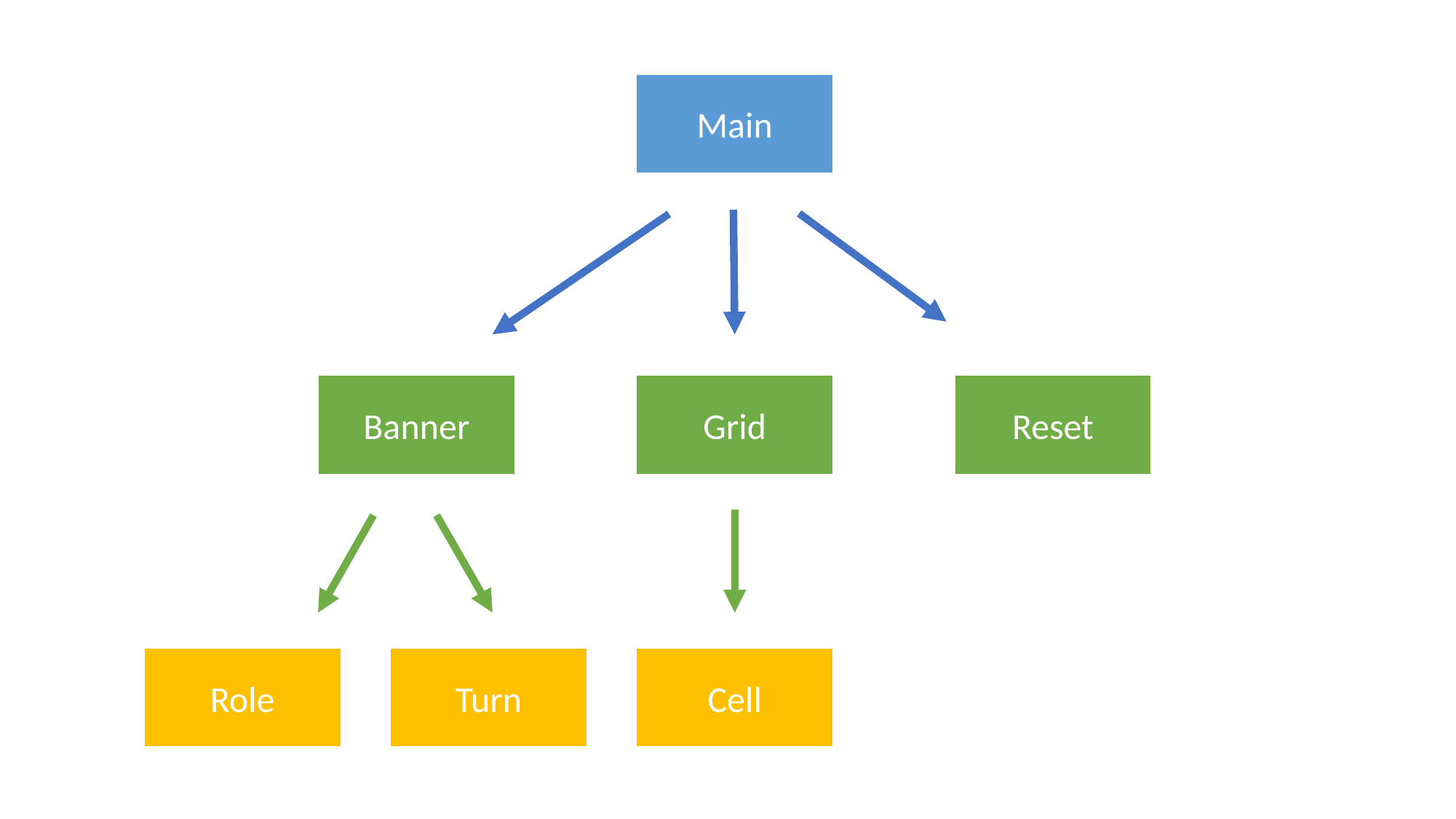

Main
Reset
Banner
Grid
Role
Turn
Cell